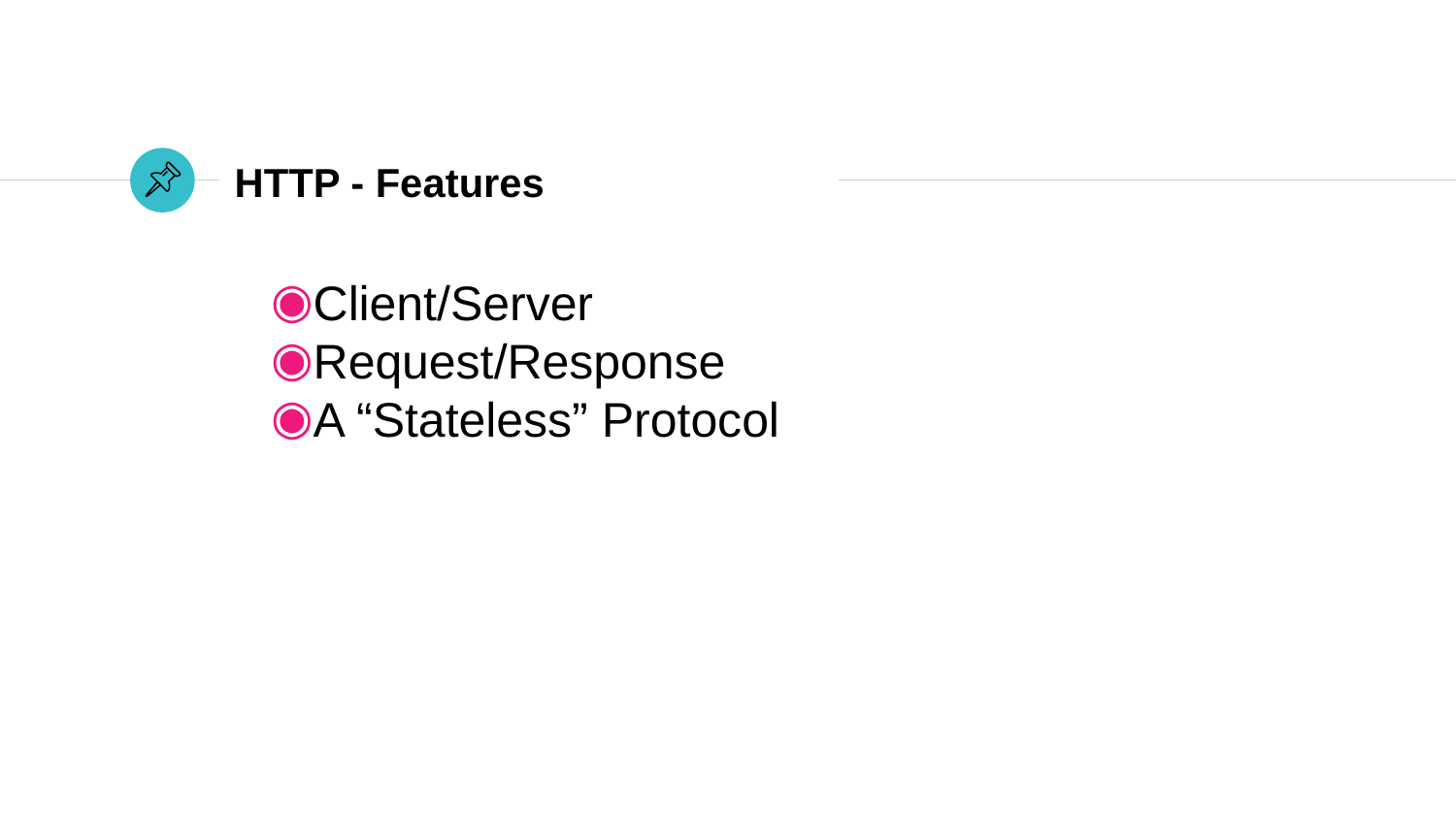

# HTTP - Features

Client/Server
Request/Response
A “Stateless” Protocol